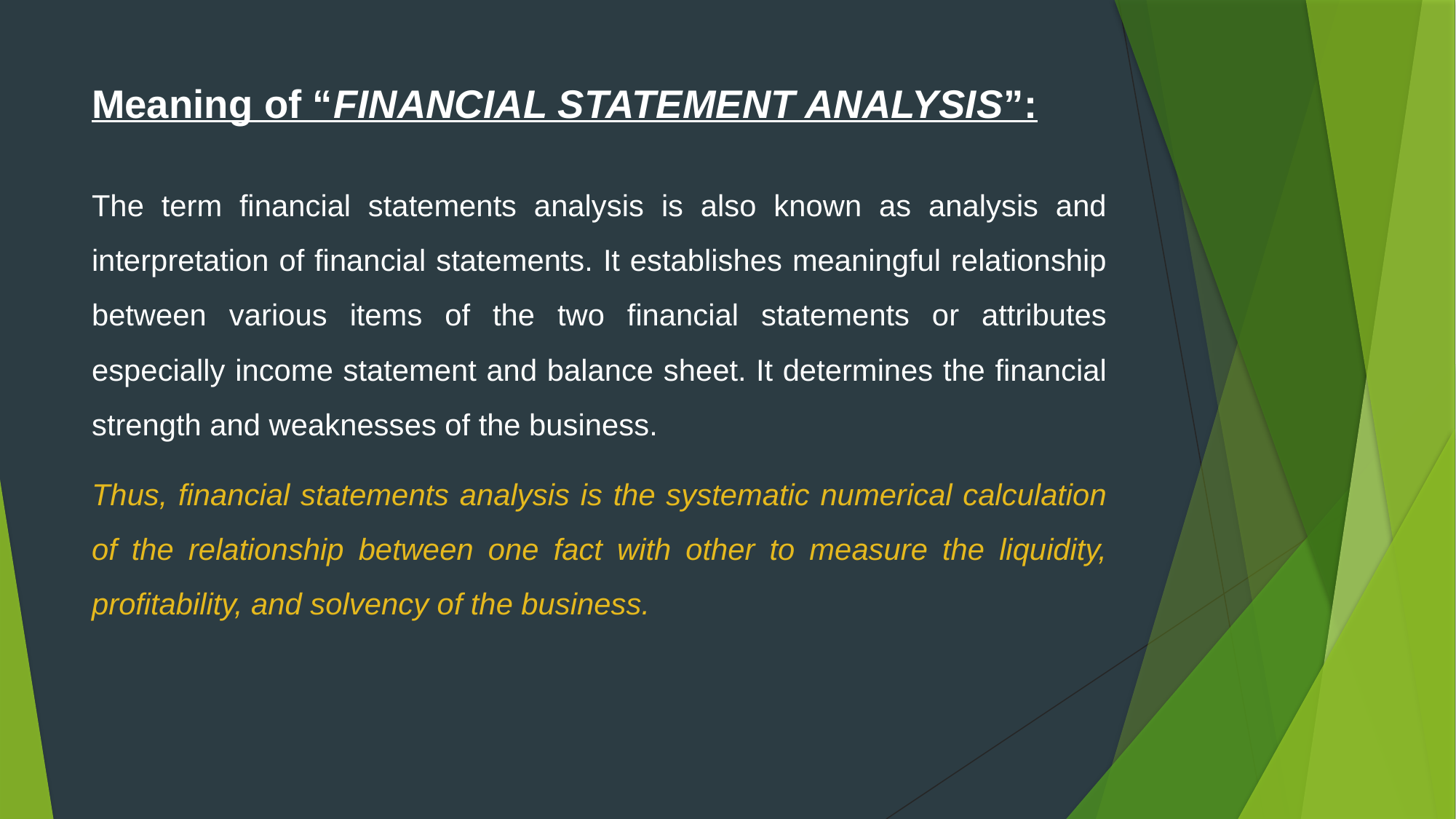

# Meaning of “FINANCIAL STATEMENT ANALYSIS”:
The term financial statements analysis is also known as analysis and interpretation of financial statements. It establishes meaningful relationship between various items of the two financial statements or attributes especially income statement and balance sheet. It determines the financial strength and weaknesses of the business.
Thus, financial statements analysis is the systematic numerical calculation of the relationship between one fact with other to measure the liquidity, profitability, and solvency of the business.